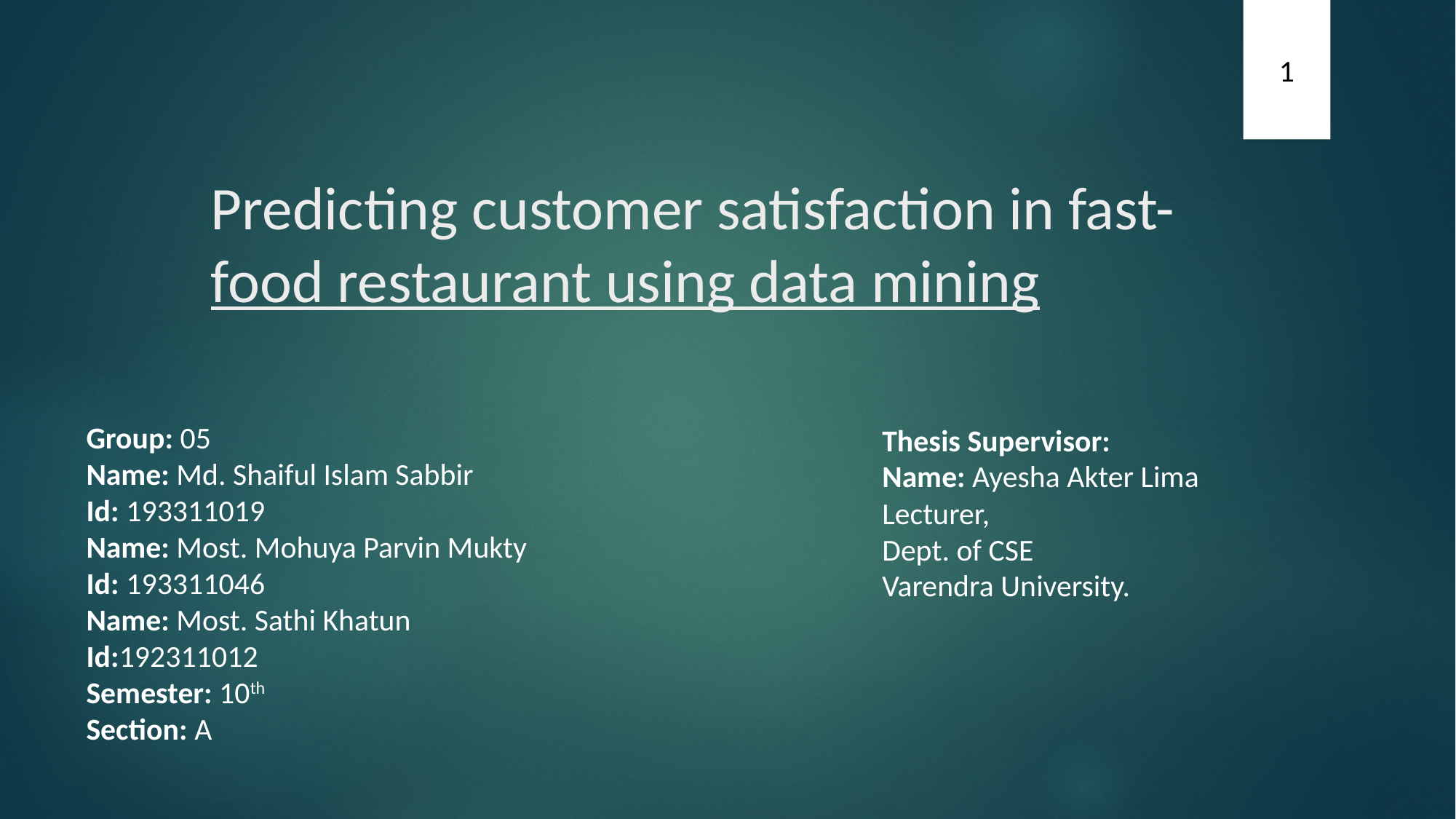

1
# Predicting customer satisfaction in fast- food restaurant using data mining
Group: 05
Name: Md. Shaiful Islam Sabbir
Id: 193311019
Name: Most. Mohuya Parvin Mukty
Id: 193311046
Name: Most. Sathi Khatun
Id:192311012
Semester: 10th
Section: A
Thesis Supervisor:
Name: Ayesha Akter Lima
Lecturer,
Dept. of CSE
Varendra University.